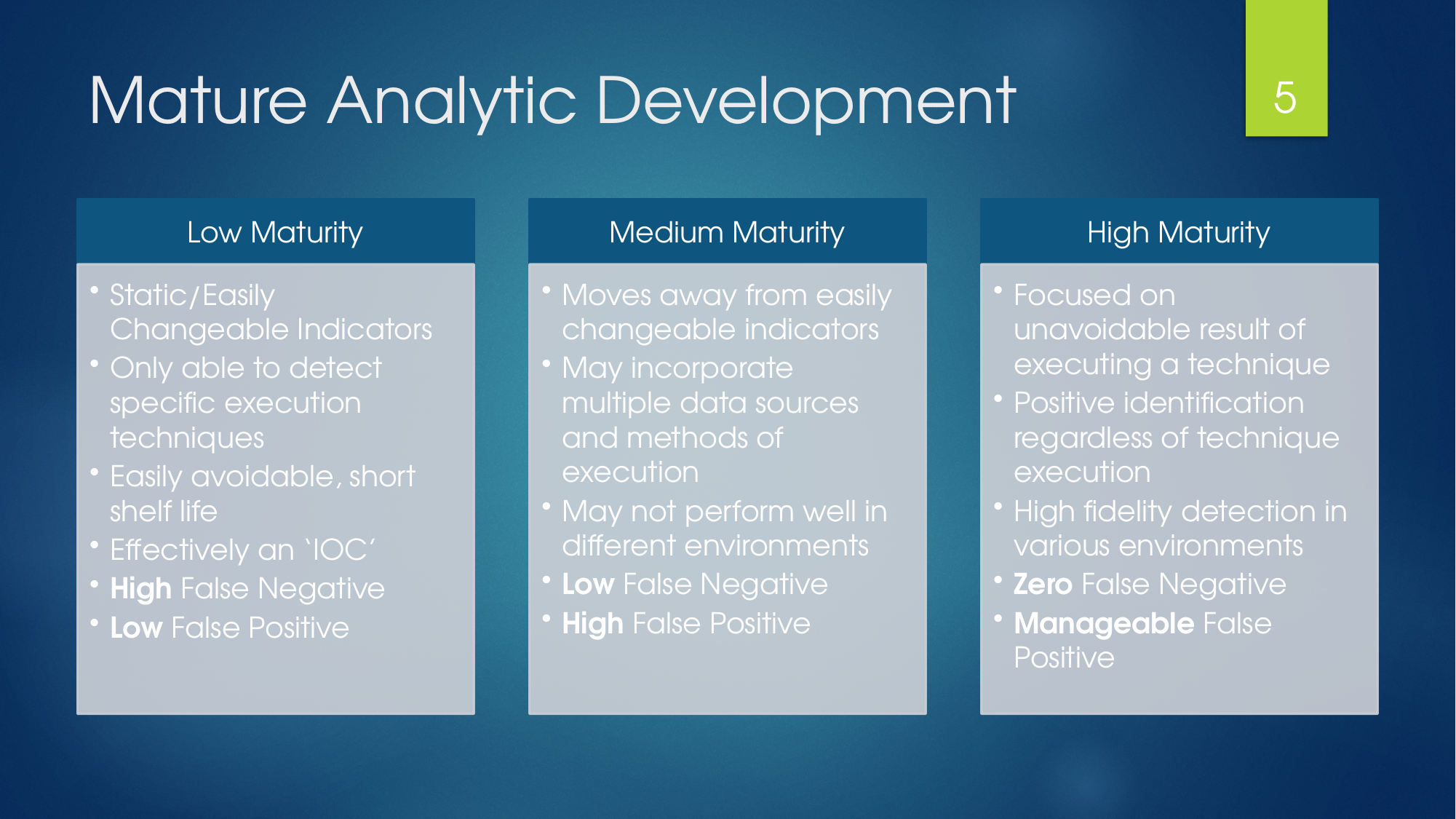

5
# Mature Analytic Development
Low Maturity
Static/Easily Changeable Indicators
Only able to detect specific execution techniques
Easily avoidable, short shelf life
Effectively an ‘IOC’
High False Negative
Low False Positive
Medium Maturity
Moves away from easily changeable indicators
May incorporate multiple data sources and methods of execution
May not perform well in different environments
Low False Negative
High False Positive
High Maturity
Focused on unavoidable result of executing a technique
Positive identification regardless of technique execution
High fidelity detection in various environments
Zero False Negative
Manageable False Positive